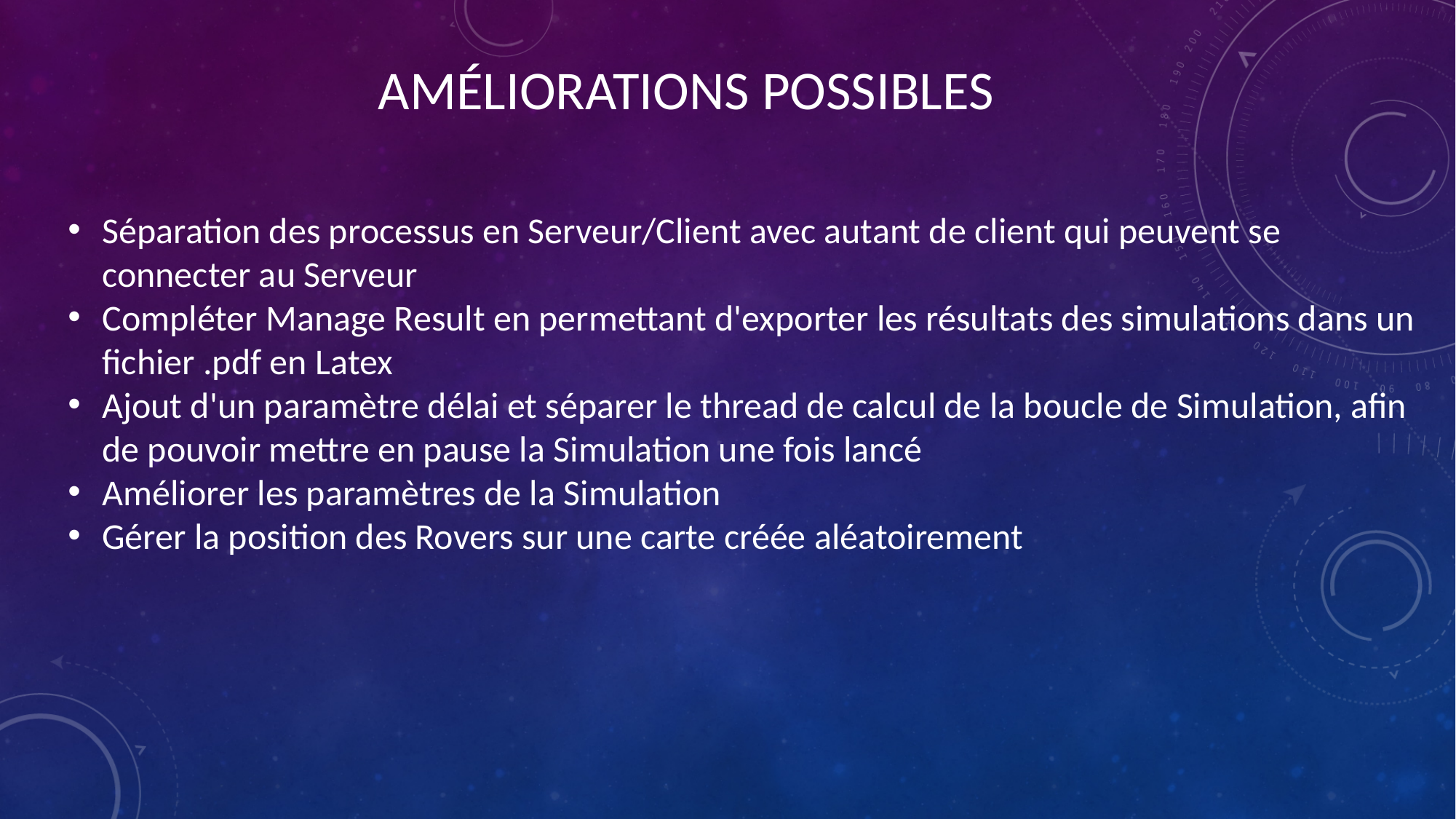

Améliorations possibles

Séparation des processus en Serveur/Client avec autant de client qui peuvent se connecter au Serveur
Compléter Manage Result en permettant d'exporter les résultats des simulations dans un fichier .pdf en Latex
Ajout d'un paramètre délai et séparer le thread de calcul de la boucle de Simulation, afin de pouvoir mettre en pause la Simulation une fois lancé
Améliorer les paramètres de la Simulation
Gérer la position des Rovers sur une carte créée aléatoirement